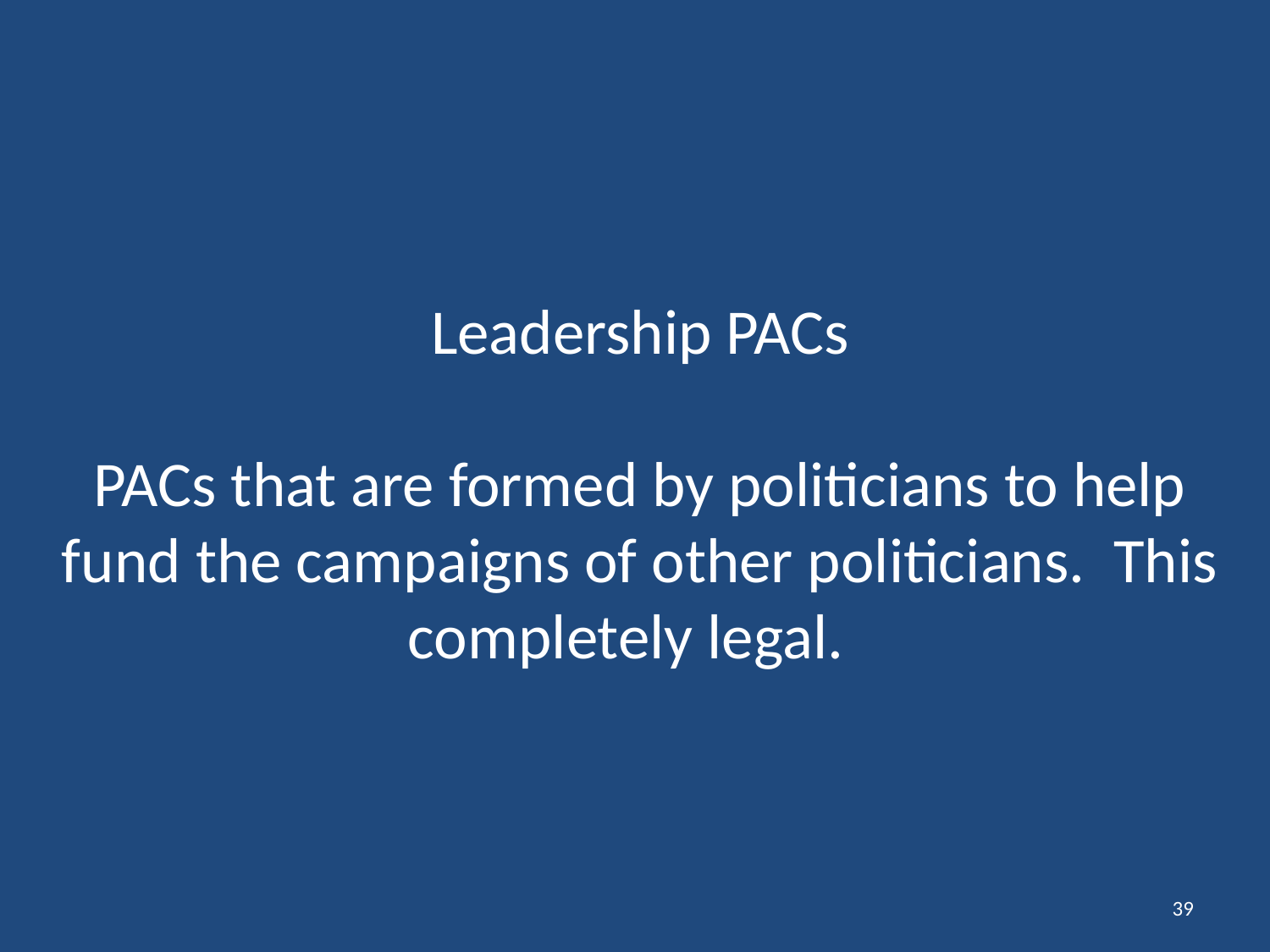

# Leadership PACs PACs that are formed by politicians to help fund the campaigns of other politicians.  This completely legal.
39